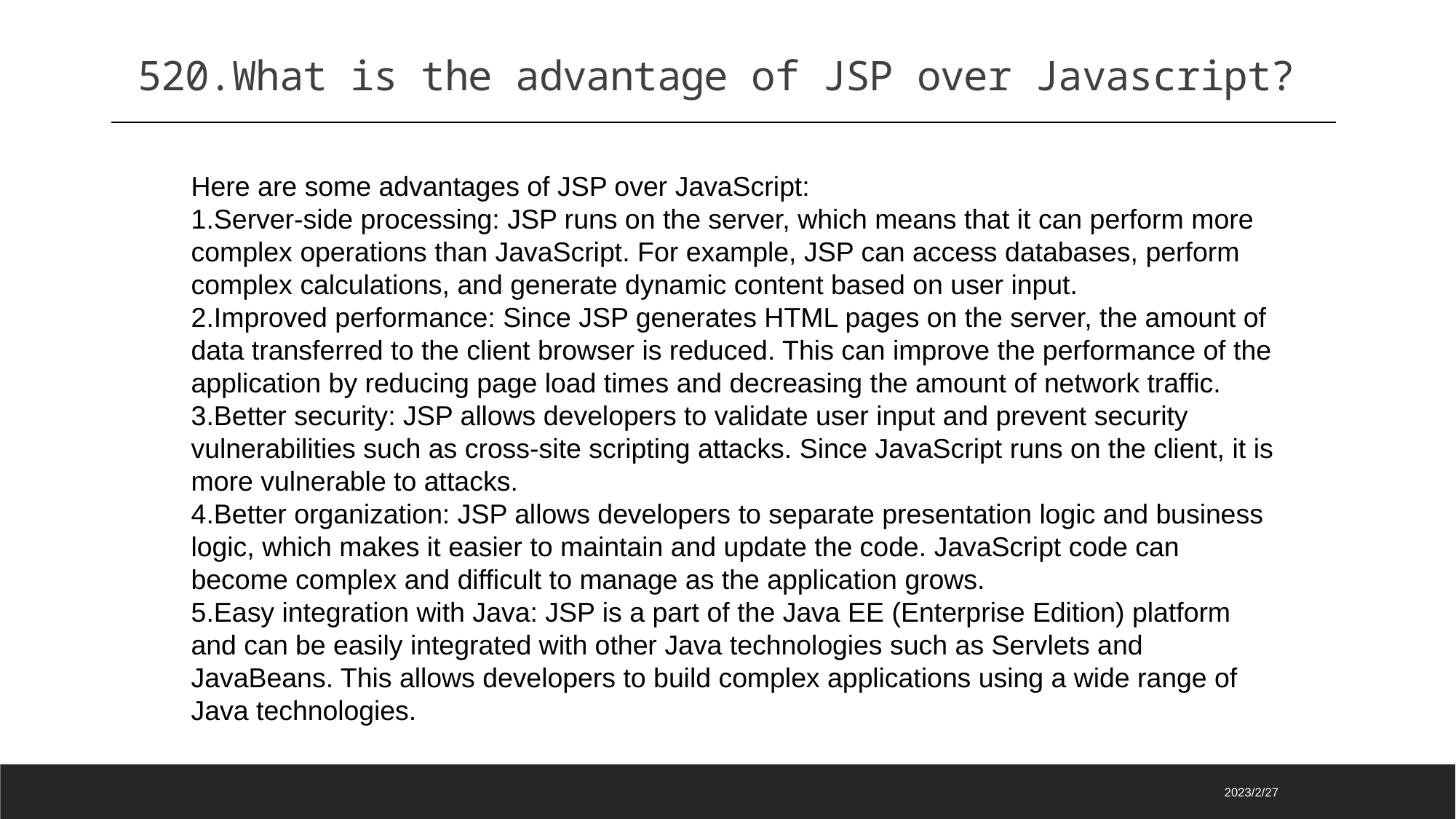

520.What is the advantage of JSP over Javascript?
Here are some advantages of JSP over JavaScript:
Server-side processing: JSP runs on the server, which means that it can perform more complex operations than JavaScript. For example, JSP can access databases, perform complex calculations, and generate dynamic content based on user input.
Improved performance: Since JSP generates HTML pages on the server, the amount of data transferred to the client browser is reduced. This can improve the performance of the application by reducing page load times and decreasing the amount of network traffic.
Better security: JSP allows developers to validate user input and prevent security vulnerabilities such as cross-site scripting attacks. Since JavaScript runs on the client, it is more vulnerable to attacks.
Better organization: JSP allows developers to separate presentation logic and business logic, which makes it easier to maintain and update the code. JavaScript code can become complex and difficult to manage as the application grows.
Easy integration with Java: JSP is a part of the Java EE (Enterprise Edition) platform and can be easily integrated with other Java technologies such as Servlets and JavaBeans. This allows developers to build complex applications using a wide range of Java technologies.

2023/2/27